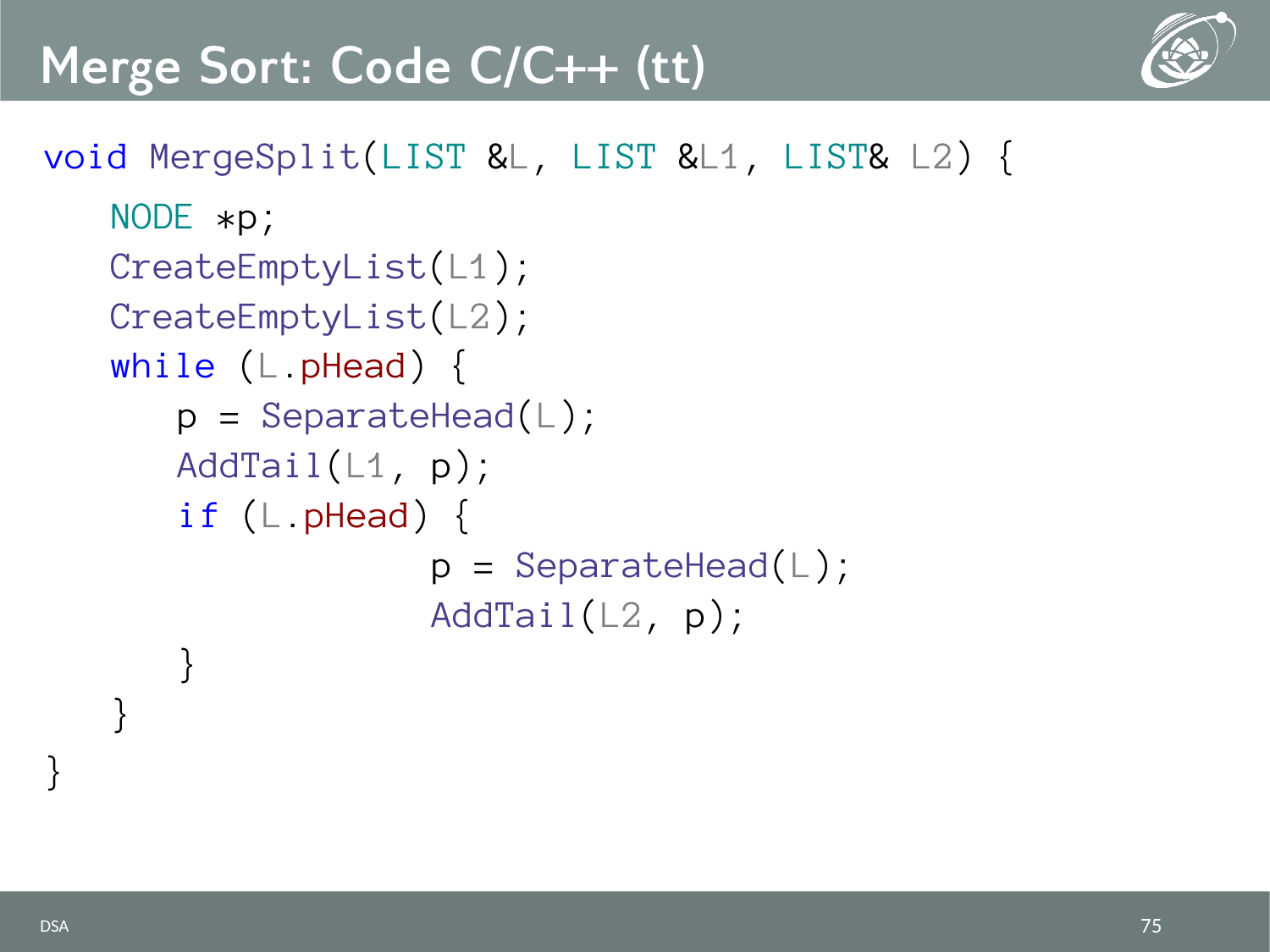

# Merge Sort: Code C/C++ (tt)
void MergeSplit(LIST &L, LIST &L1, LIST& L2) {
NODE *p;
CreateEmptyList(L1);
CreateEmptyList(L2);
while (L.pHead) {
p = SeparateHead(L);
AddTail(L1, p);
if (L.pHead) {
		p = SeparateHead(L);
		AddTail(L2, p);
}
}
}
DSA
75